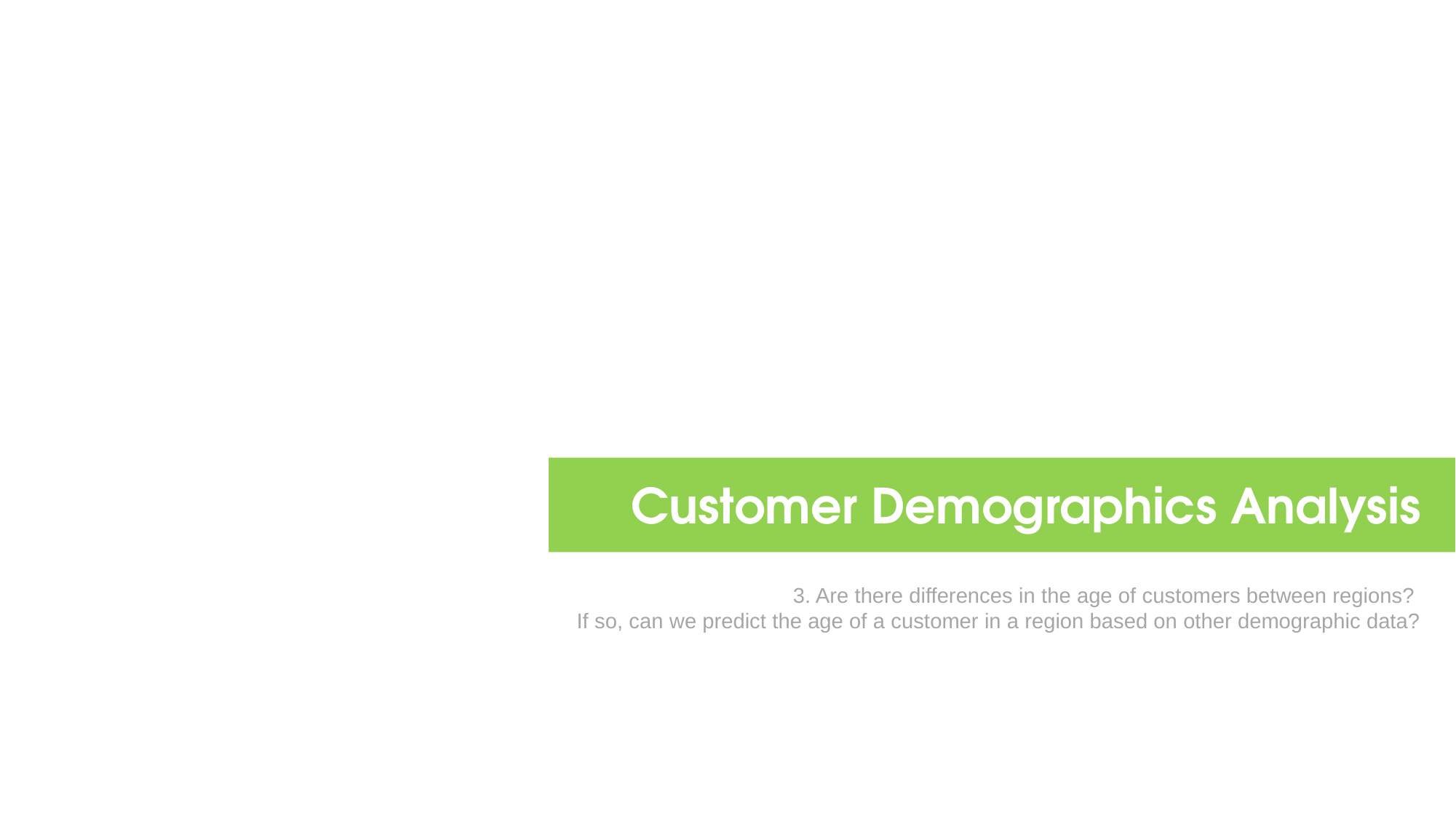

Customer Demographics Analysis

3. Are there differences in the age of customers between regions?
If so, can we predict the age of a customer in a region based on other demographic data?